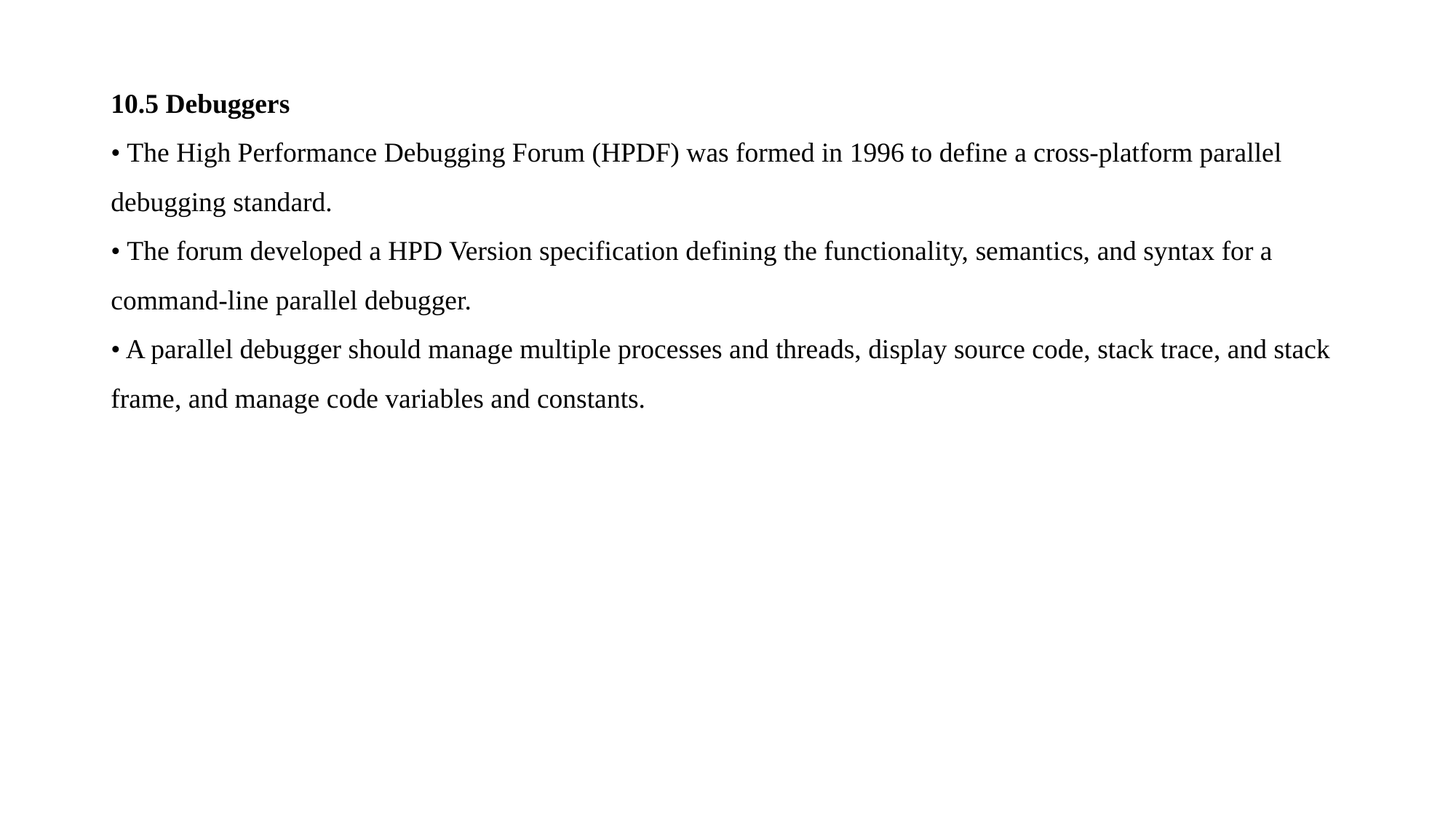

10.5 Debuggers
• The High Performance Debugging Forum (HPDF) was formed in 1996 to define a cross-platform parallel debugging standard.
• The forum developed a HPD Version specification defining the functionality, semantics, and syntax for a command-line parallel debugger.
• A parallel debugger should manage multiple processes and threads, display source code, stack trace, and stack frame, and manage code variables and constants.